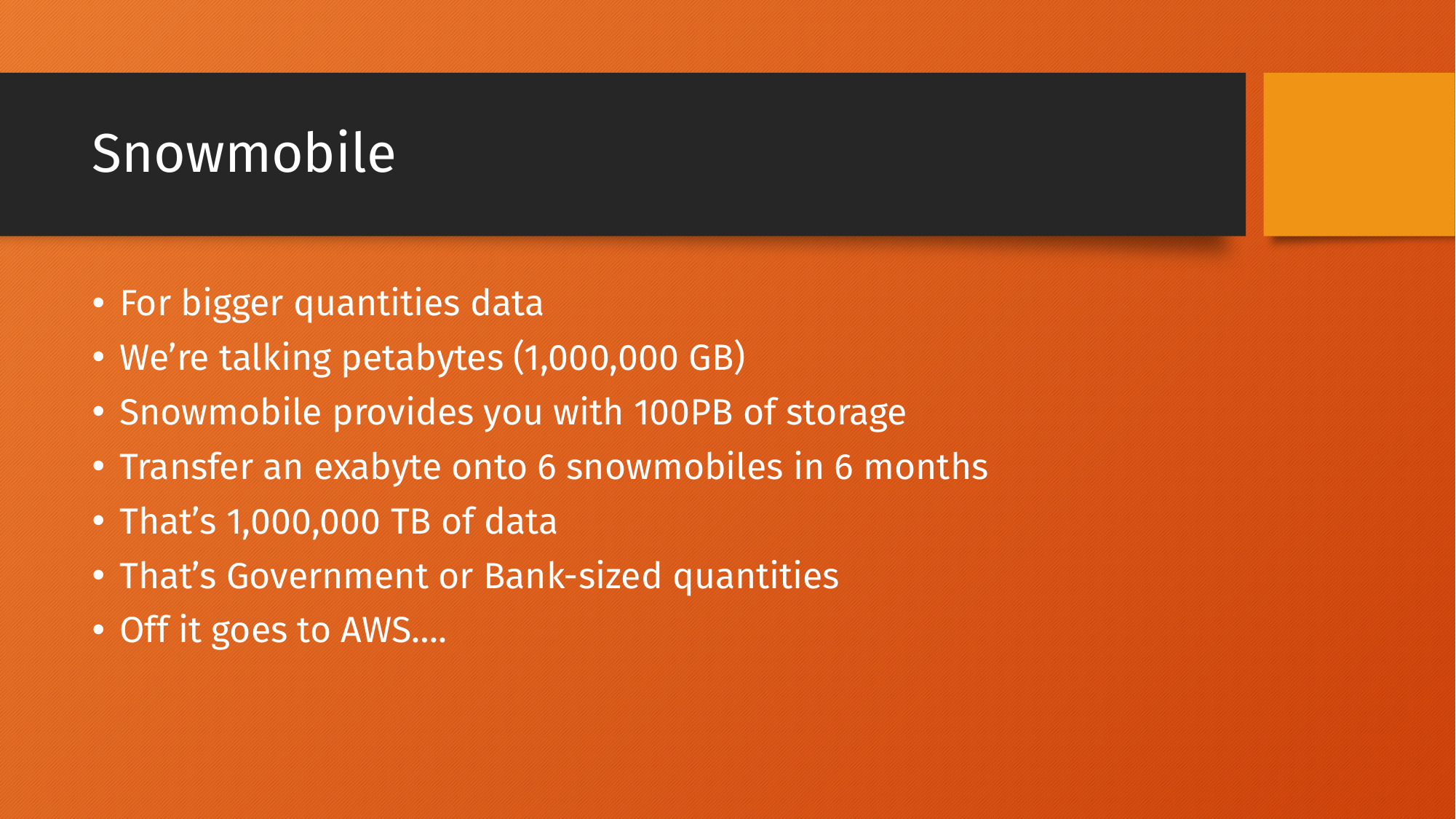

# Snowmobile
For bigger quantities data
We’re talking petabytes (1,000,000 GB)
Snowmobile provides you with 100PB of storage
Transfer an exabyte onto 6 snowmobiles in 6 months
That’s 1,000,000 TB of data
That’s Government or Bank-sized quantities
Off it goes to AWS….